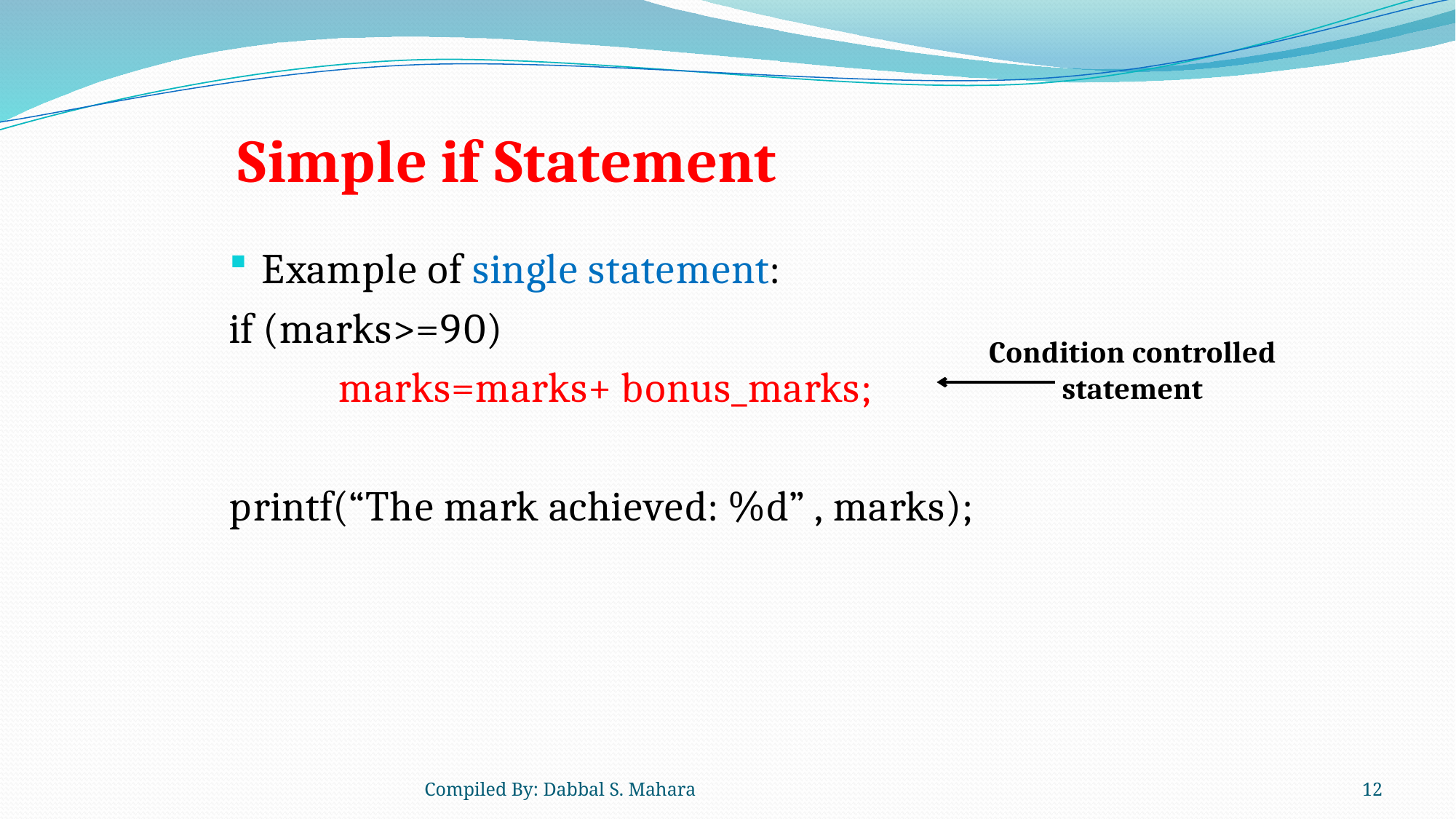

# Simple if Statement
Example of single statement:
if (marks>=90)
	marks=marks+ bonus_marks;

printf(“The mark achieved: %d” , marks);
Condition controlled statement
Compiled By: Dabbal S. Mahara
12